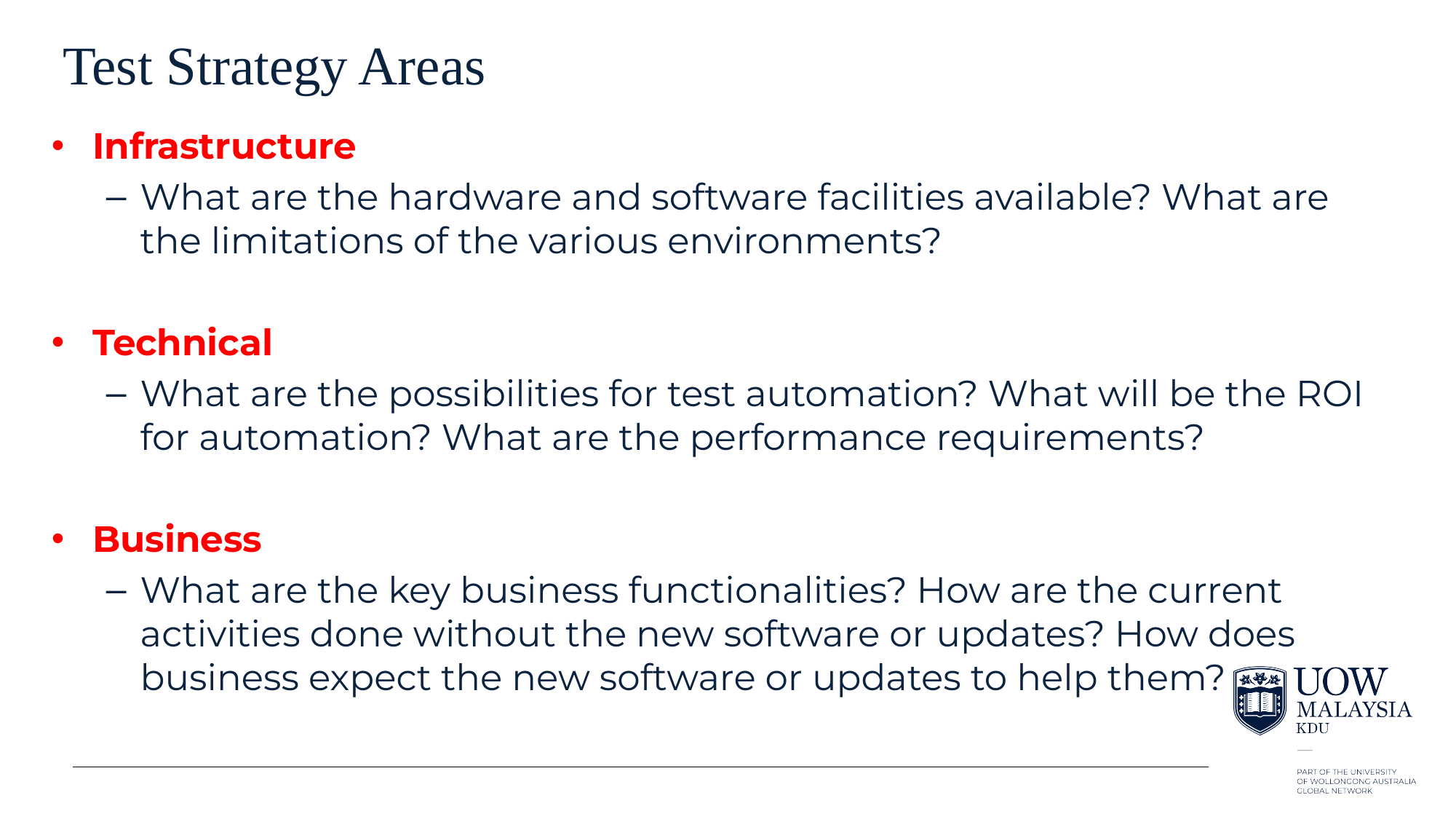

# Test Strategy Areas
Infrastructure
What are the hardware and software facilities available? What are the limitations of the various environments?

Technical
What are the possibilities for test automation? What will be the ROI for automation? What are the performance requirements?

Business
What are the key business functionalities? How are the current activities done without the new software or updates? How does business expect the new software or updates to help them?